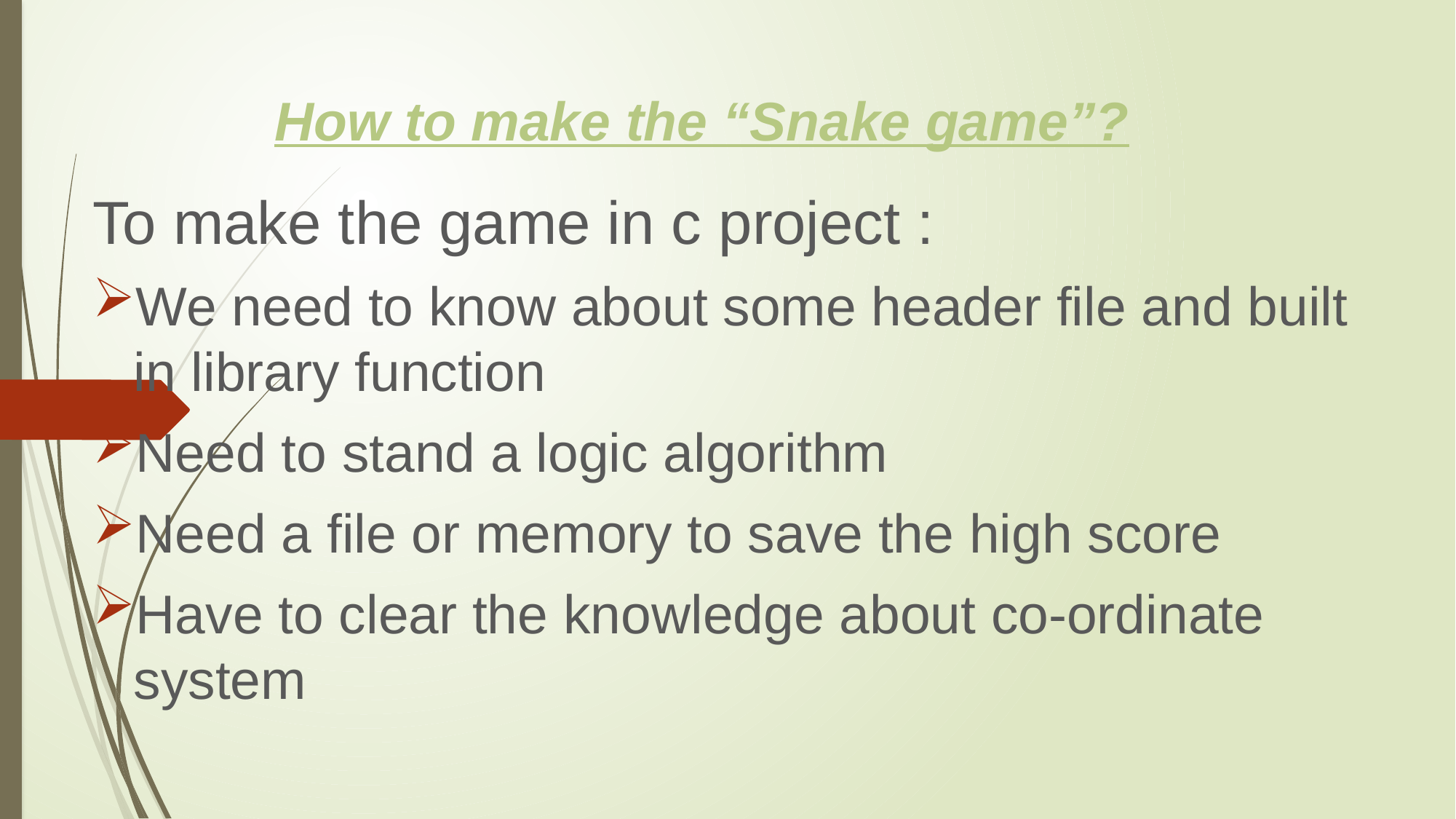

# How to make the “Snake game”?
To make the game in c project :
We need to know about some header file and built in library function
Need to stand a logic algorithm
Need a file or memory to save the high score
Have to clear the knowledge about co-ordinate system